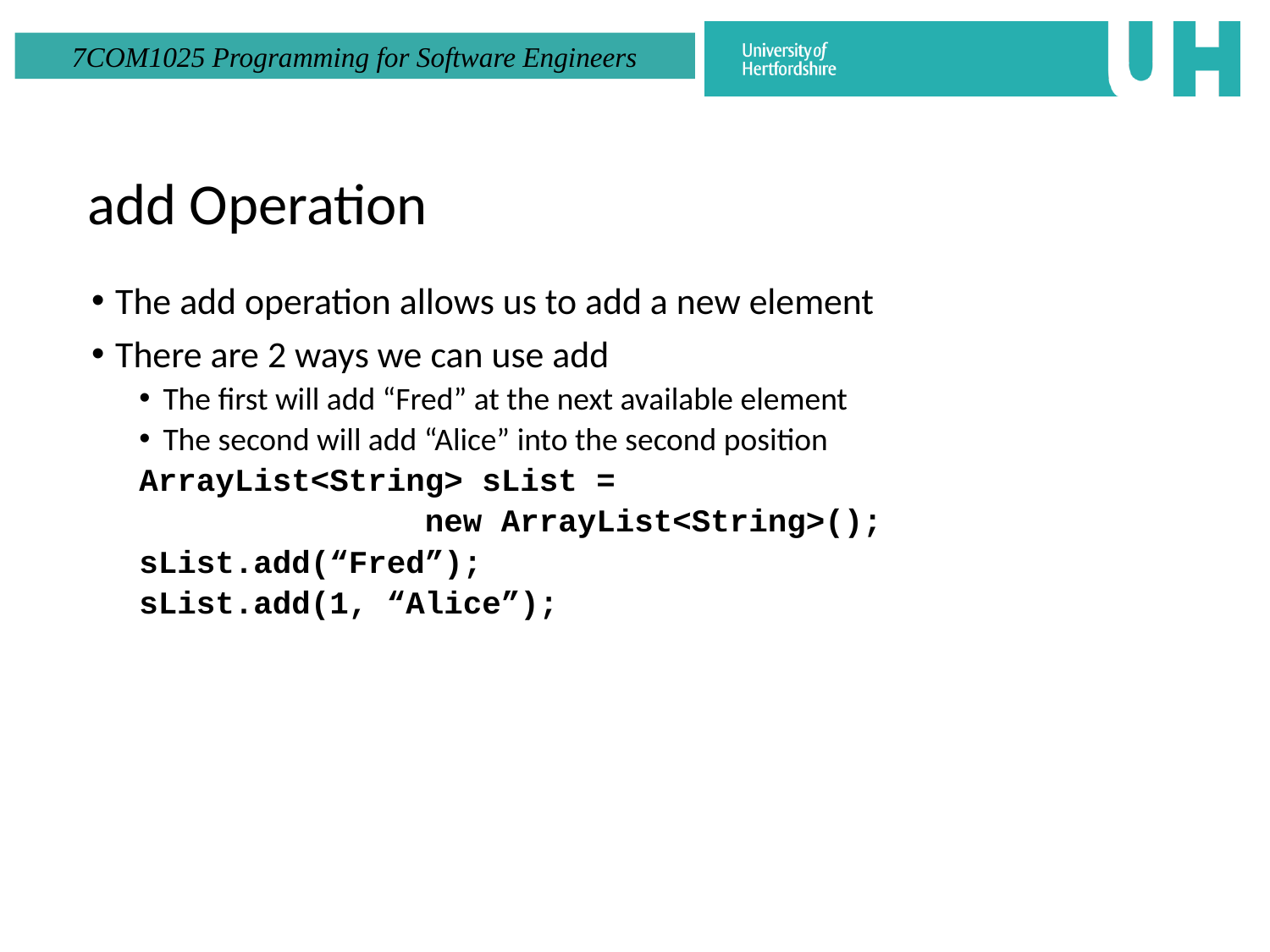

# add Operation
The add operation allows us to add a new element
There are 2 ways we can use add
The first will add “Fred” at the next available element
The second will add “Alice” into the second position
ArrayList<String> sList =
               new ArrayList<String>();
sList.add(“Fred”);
sList.add(1, “Alice”);